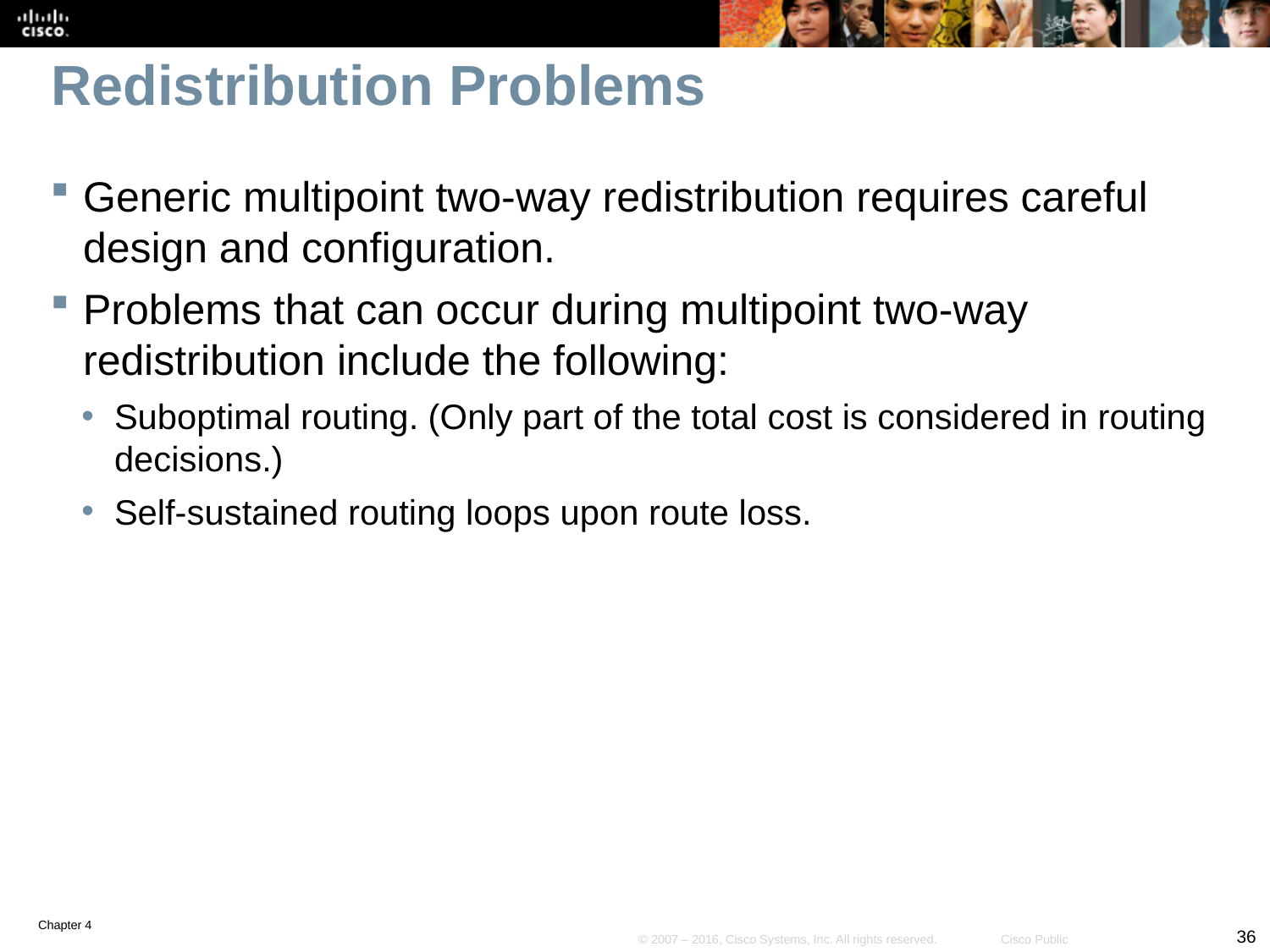

# Redistribution Problems
Generic multipoint two-way redistribution requires careful design and configuration.
Problems that can occur during multipoint two-way redistribution include the following:
Suboptimal routing. (Only part of the total cost is considered in routing decisions.)
Self-sustained routing loops upon route loss.